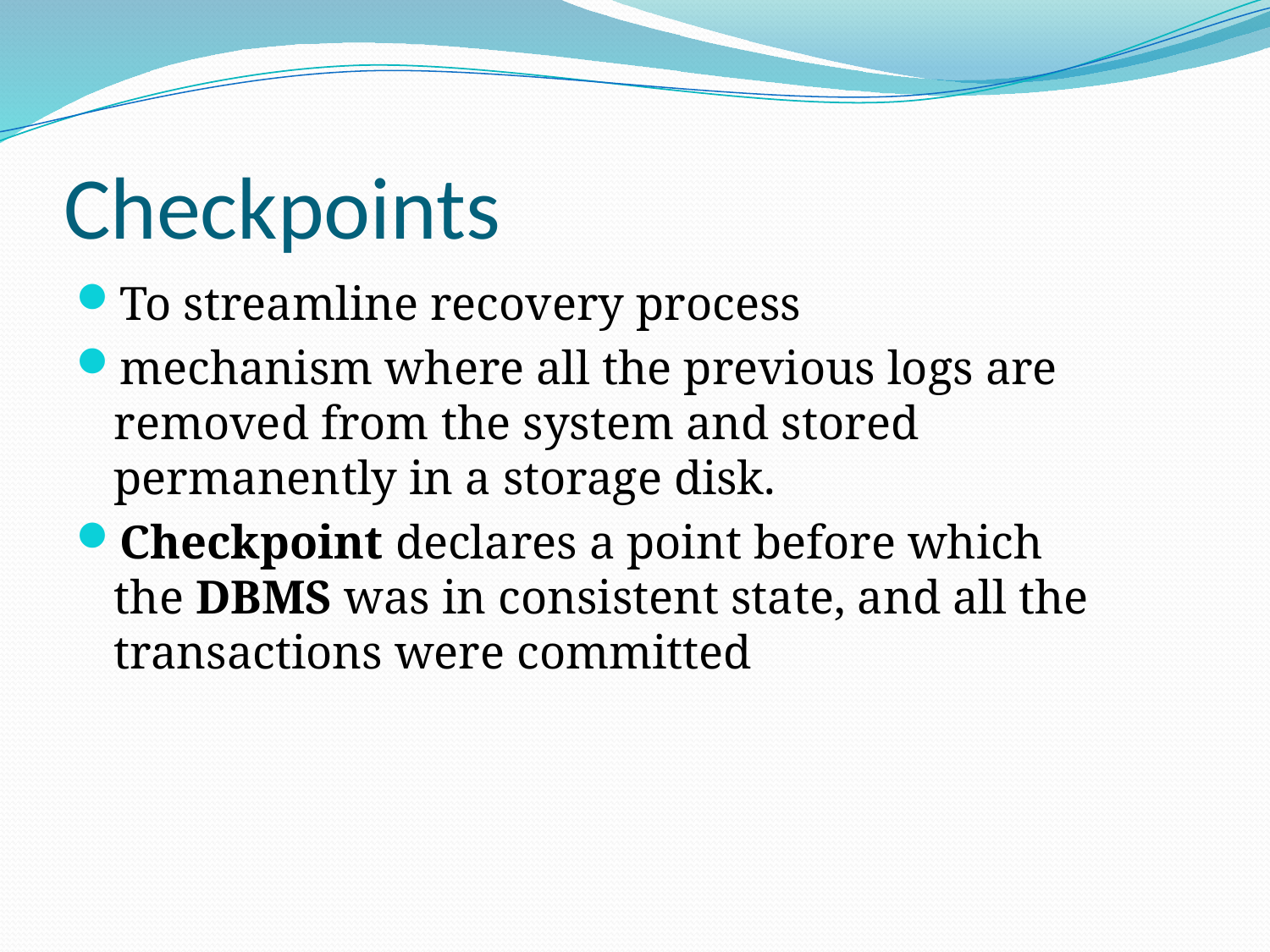

# Checkpoints
To streamline recovery process
mechanism where all the previous logs are removed from the system and stored permanently in a storage disk.
Checkpoint declares a point before which the DBMS was in consistent state, and all the transactions were committed